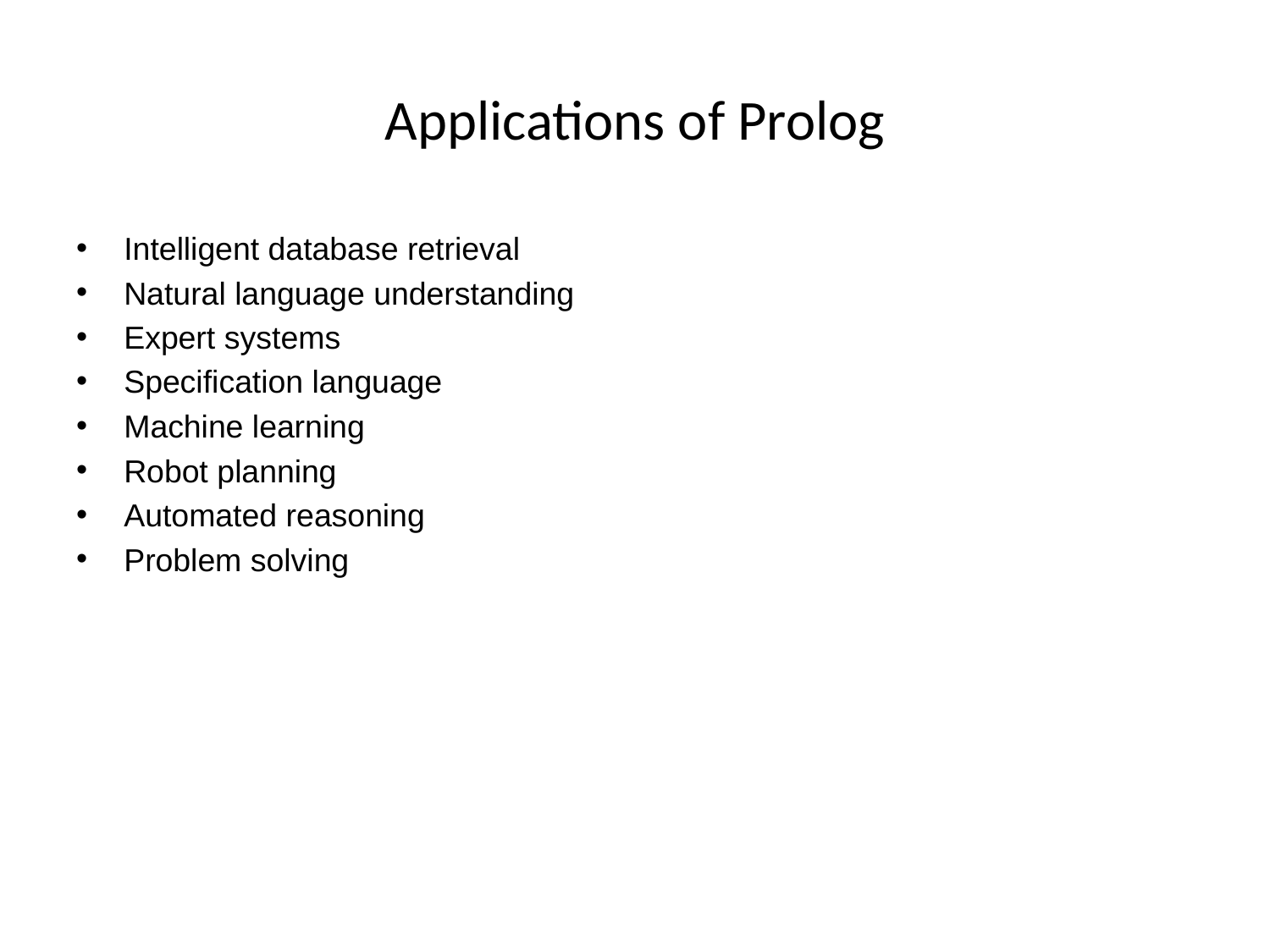

# Applications of Prolog
Intelligent database retrieval
Natural language understanding
Expert systems
Specification language
Machine learning
Robot planning
Automated reasoning
Problem solving